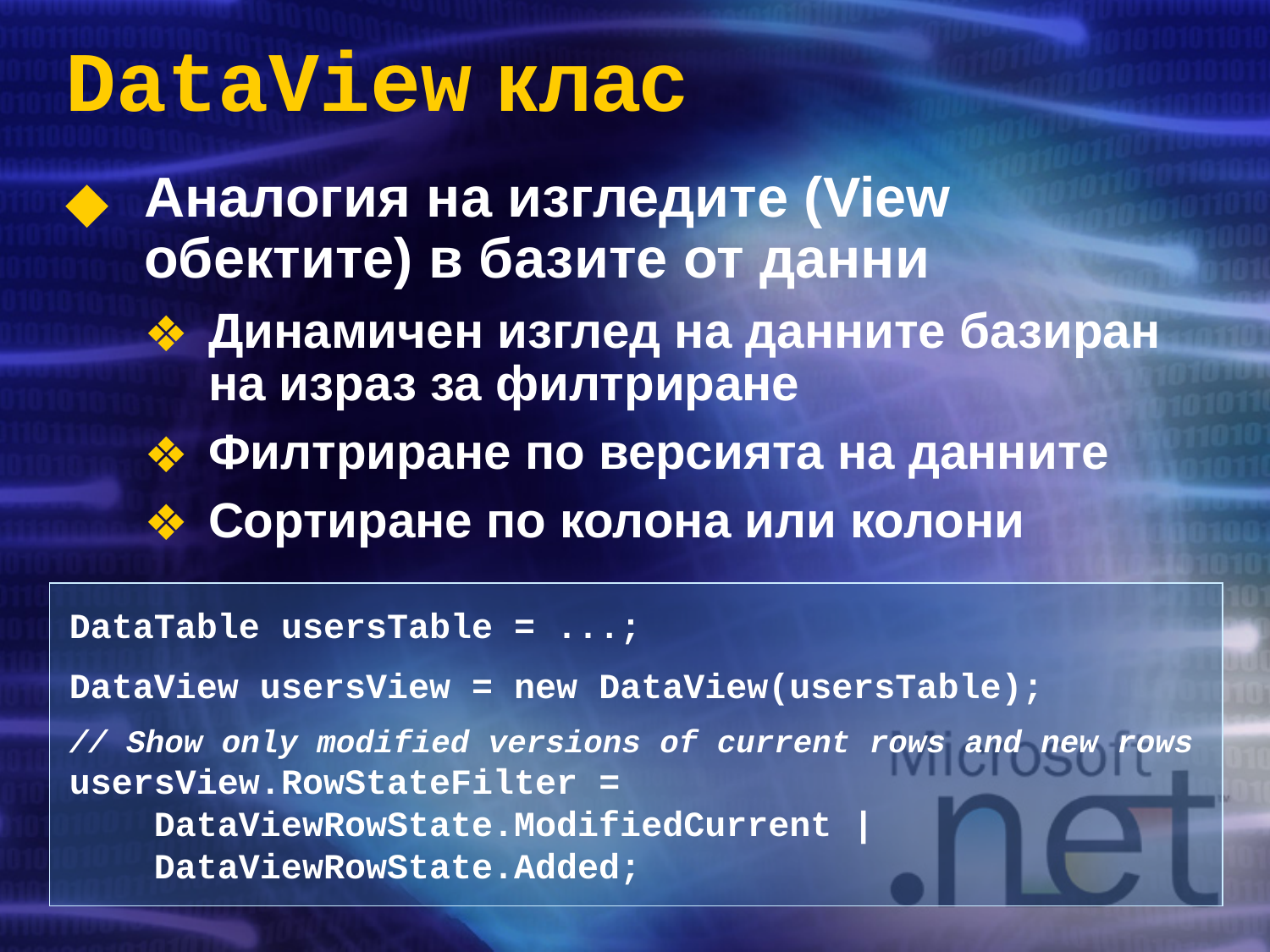

# DataView клас
Аналогия на изгледите (View обектите) в базите от данни
Динамичен изглед на данните базиран на израз за филтриране
Филтриране по версията на данните
Сортиране по колона или колони
DataTable usersTable = ...;
DataView usersView = new DataView(usersTable);
// Show only modified versions of current rows and new rows
usersView.RowStateFilter =
    DataViewRowState.ModifiedCurrent |
    DataViewRowState.Added;